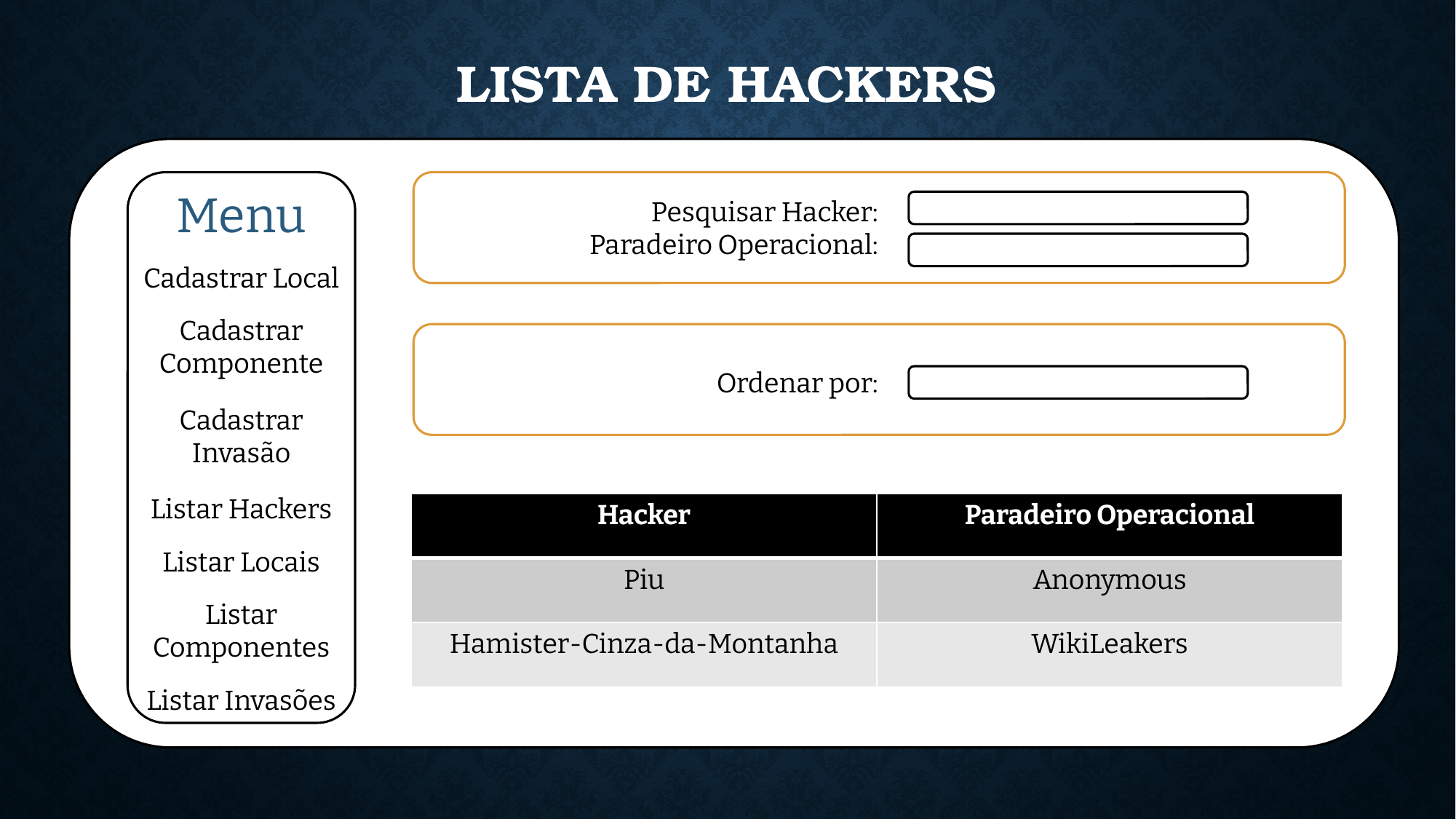

# Lista de hackers

Menu
Pesquisar Hacker:
Paradeiro Operacional:

Cadastrar Local

Cadastrar Componente

Cadastrar Invasão

Listar Hackers

Listar Locais

Listar Componentes

Listar Invasões

Ordenar por:

| Hacker | Paradeiro Operacional |
| --- | --- |
| Piu | Anonymous |
| Hamister-Cinza-da-Montanha | WikiLeakers |